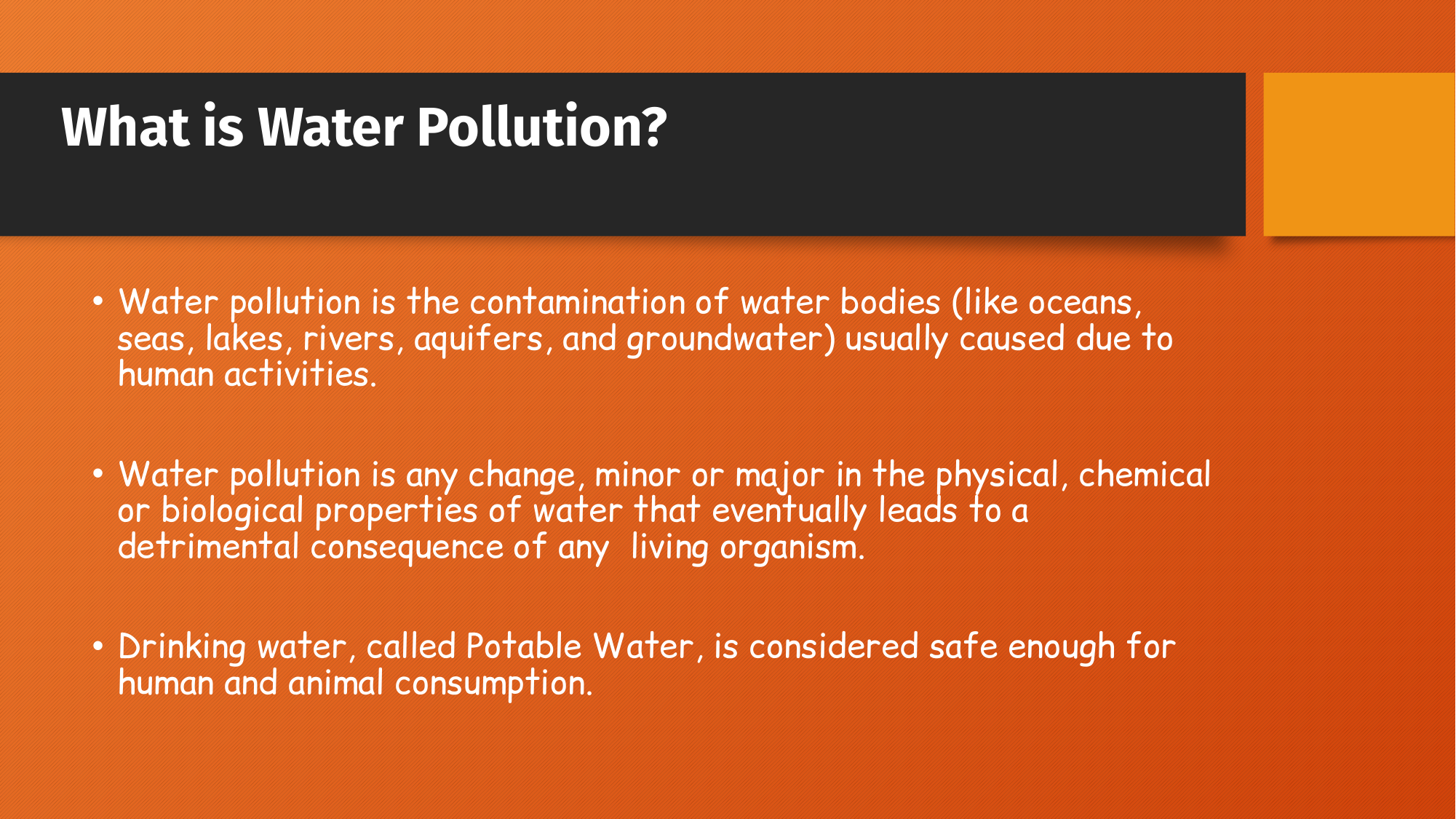

# What is Water Pollution?
Water pollution is the contamination of water bodies (like oceans, seas, lakes, rivers, aquifers, and groundwater) usually caused due to human activities.

Water pollution is any change, minor or major in the physical, chemical or biological properties of water that eventually leads to a detrimental consequence of any  living organism.

Drinking water, called Potable Water, is considered safe enough for human and animal consumption.